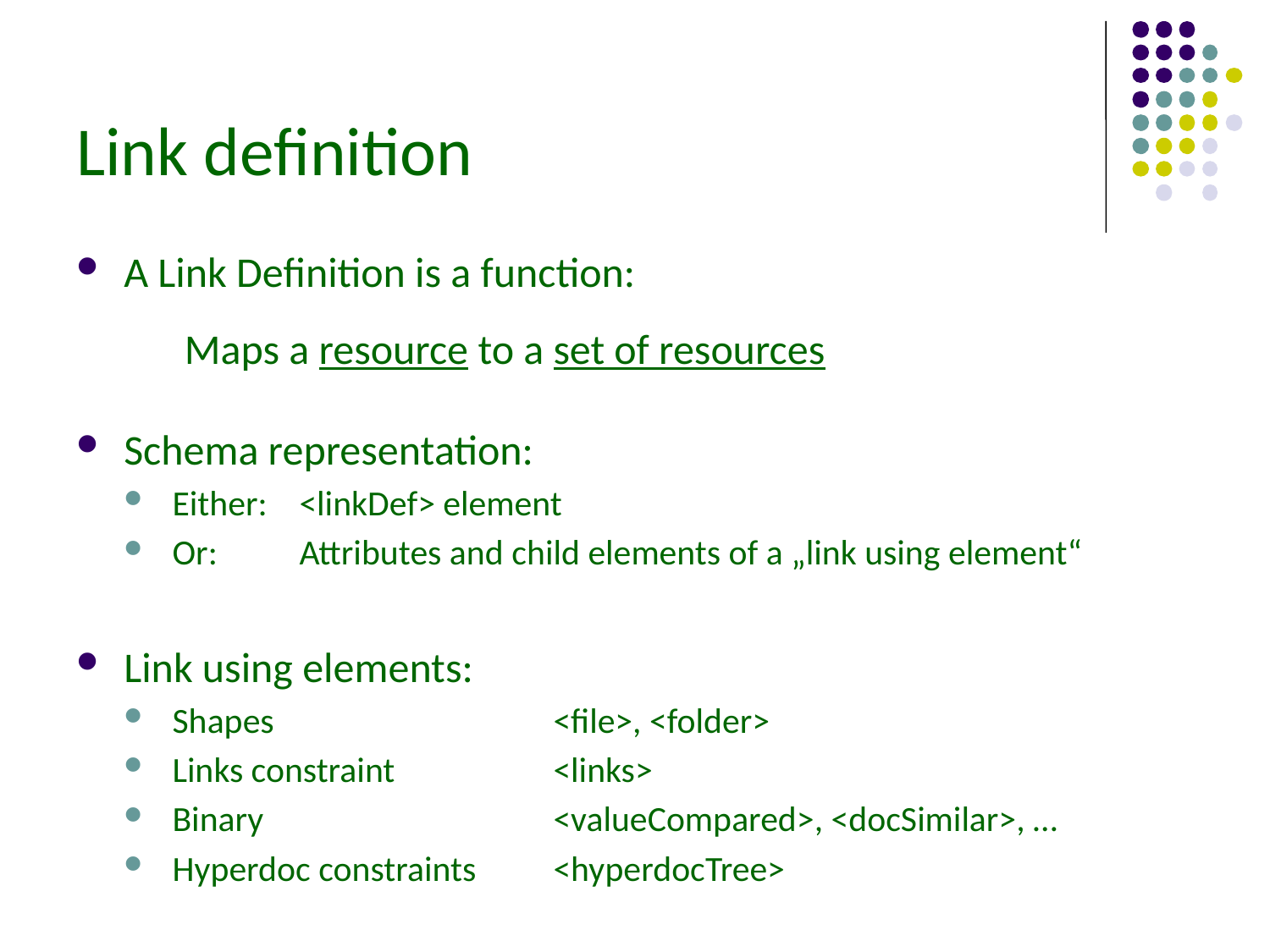

# Link definition
A Link Definition is a function:

Schema representation:
Either:	<linkDef> element
Or:	Attributes and child elements of a „link using element“

Link using elements:
Shapes			<file>, <folder>
Links constraint		<links>
Binary			<valueCompared>, <docSimilar>, …
Hyperdoc constraints	<hyperdocTree>
	Maps a resource to a set of resources